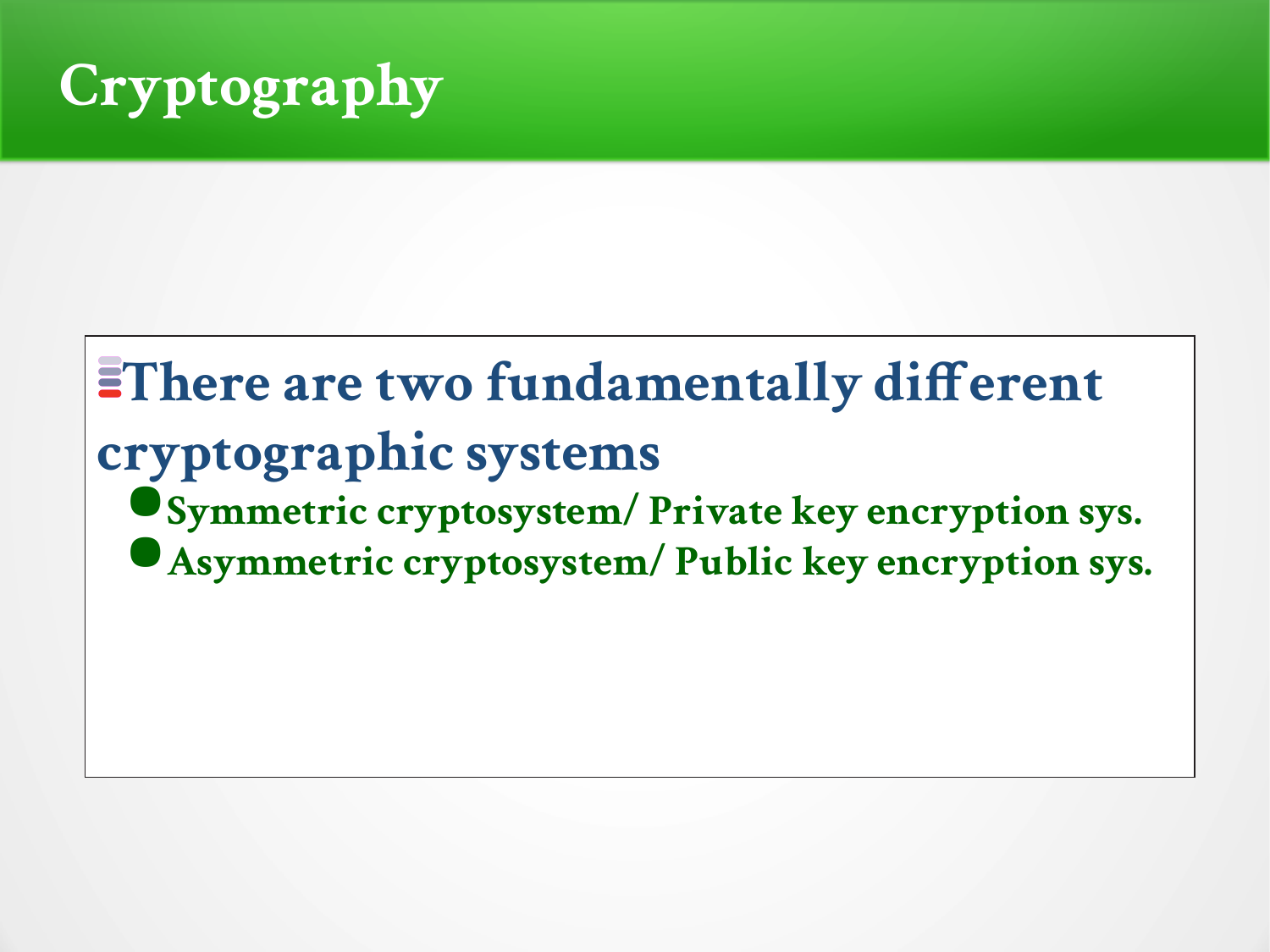

Cryptography
There are two fundamentally different cryptographic systems
Symmetric cryptosystem/ Private key encryption sys.
Asymmetric cryptosystem/ Public key encryption sys.